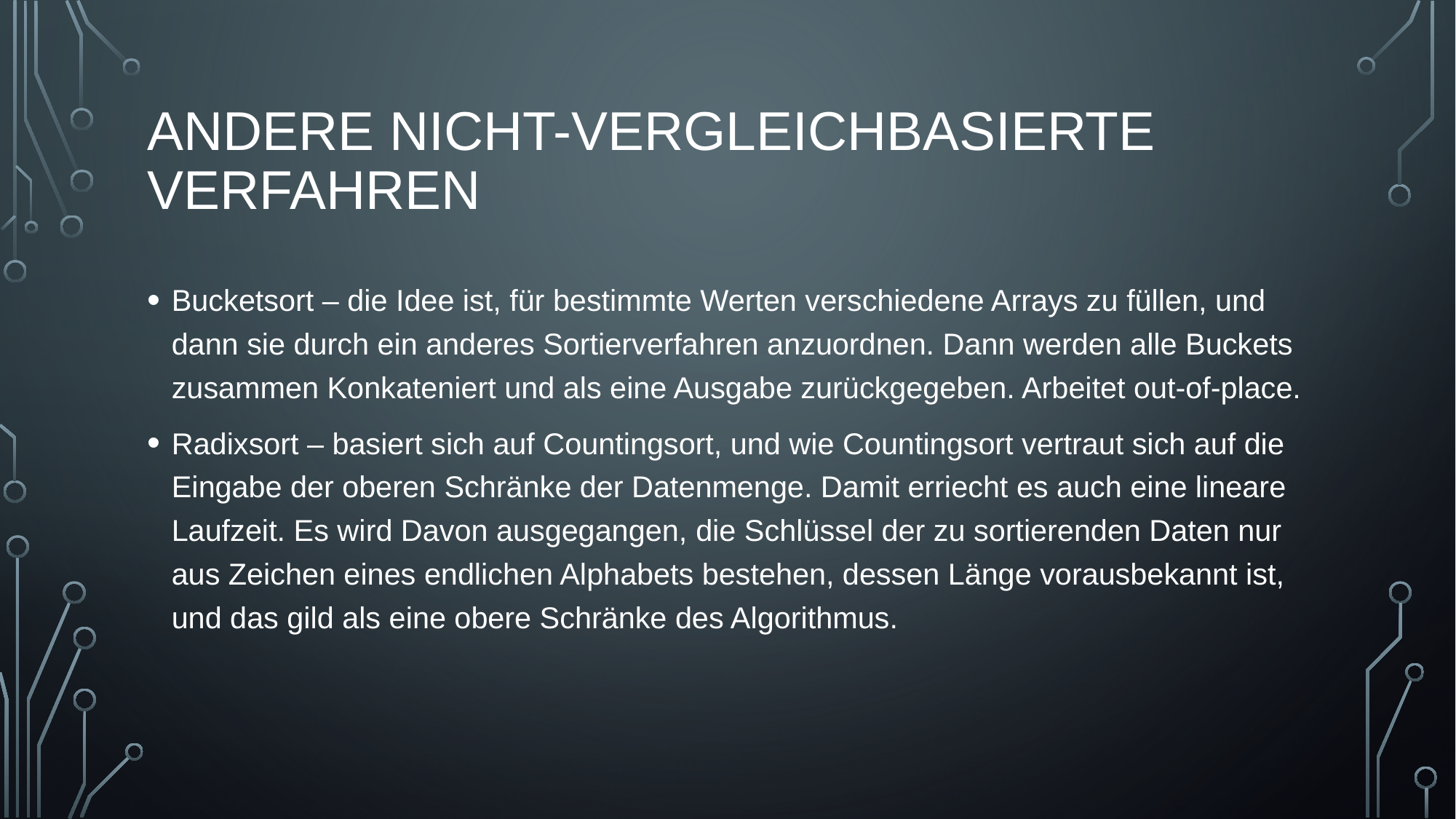

# Andere Nicht-Vergleichbasierte verfahren
Bucketsort – die Idee ist, für bestimmte Werten verschiedene Arrays zu füllen, und dann sie durch ein anderes Sortierverfahren anzuordnen. Dann werden alle Buckets zusammen Konkateniert und als eine Ausgabe zurückgegeben. Arbeitet out-of-place.
Radixsort – basiert sich auf Countingsort, und wie Countingsort vertraut sich auf die Eingabe der oberen Schränke der Datenmenge. Damit erriecht es auch eine lineare Laufzeit. Es wird Davon ausgegangen, die Schlüssel der zu sortierenden Daten nur aus Zeichen eines endlichen Alphabets bestehen, dessen Länge vorausbekannt ist, und das gild als eine obere Schränke des Algorithmus.